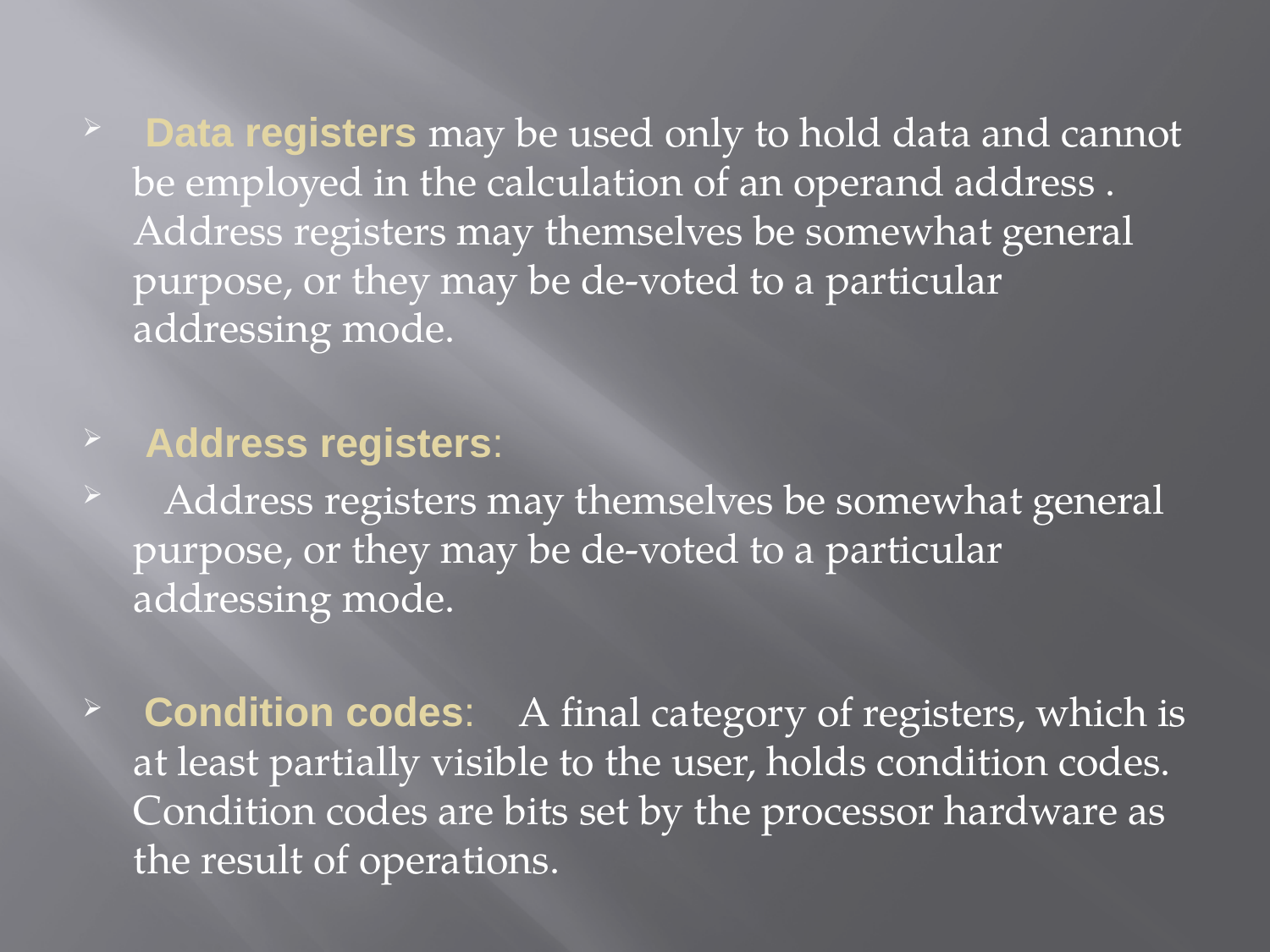

Data registers may be used only to hold data and cannot be employed in the calculation of an operand address . Address registers may themselves be somewhat general purpose, or they may be de-voted to a particular addressing mode.

 Address registers:
   Address registers may themselves be somewhat general purpose, or they may be de-voted to a particular addressing mode.

 Condition codes:    A final category of registers, which is at least partially visible to the user, holds condition codes. Condition codes are bits set by the processor hardware as the result of operations.